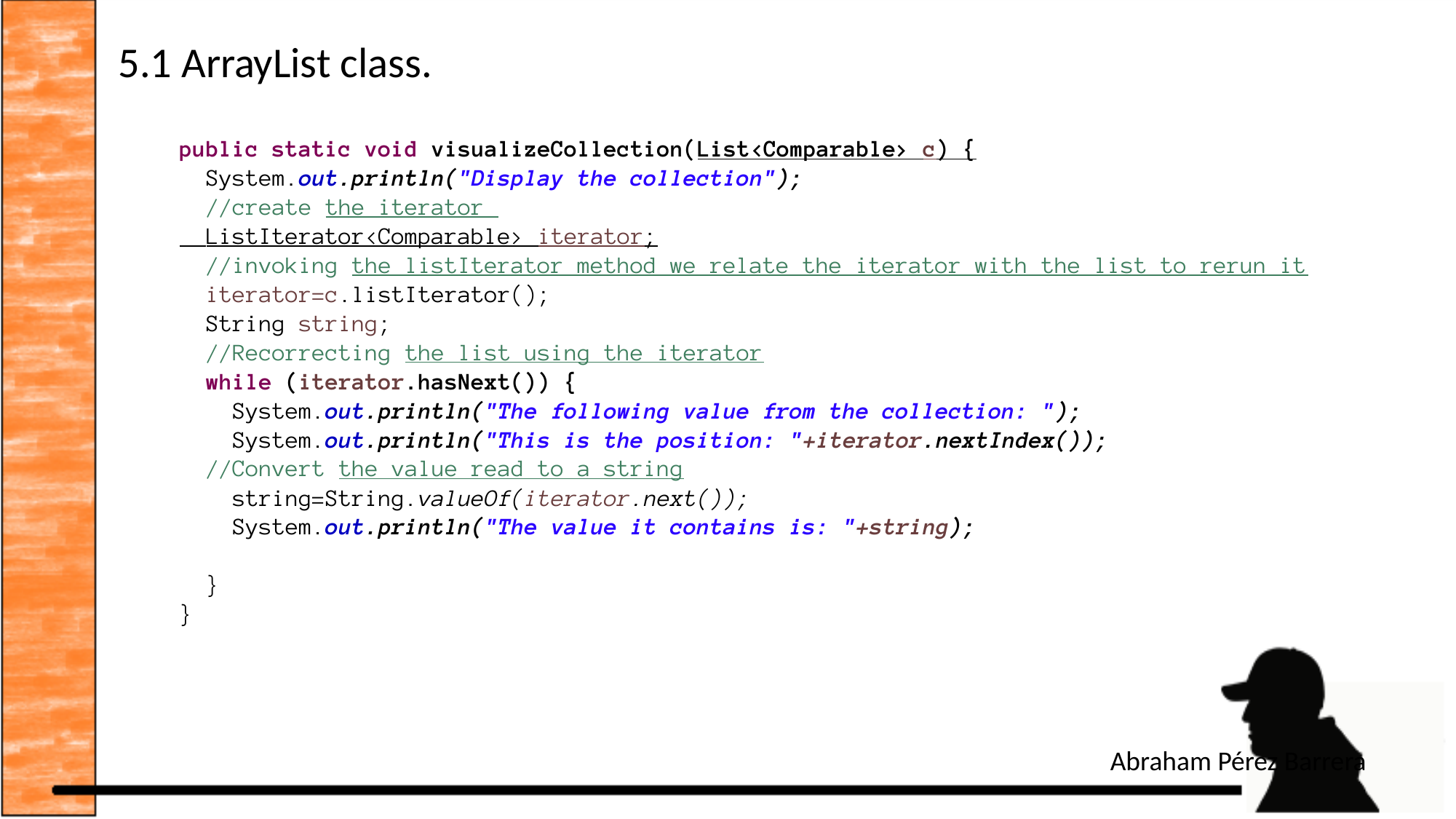

# 5.1 ArrayList class.
public static void visualizeCollection(List<Comparable> c) {
  System.out.println("Display the collection");
  //create the iterator
  ListIterator<Comparable> iterator;
  //invoking the listIterator method we relate the iterator with the list to rerun it
  iterator=c.listIterator();
  String string;
  //Recorrecting the list using the iterator
  while (iterator.hasNext()) {
    System.out.println("The following value from the collection: ");
    System.out.println("This is the position: "+iterator.nextIndex());
  //Convert the value read to a string
    string=String.valueOf(iterator.next());
    System.out.println("The value it contains is: "+string);

  }
}